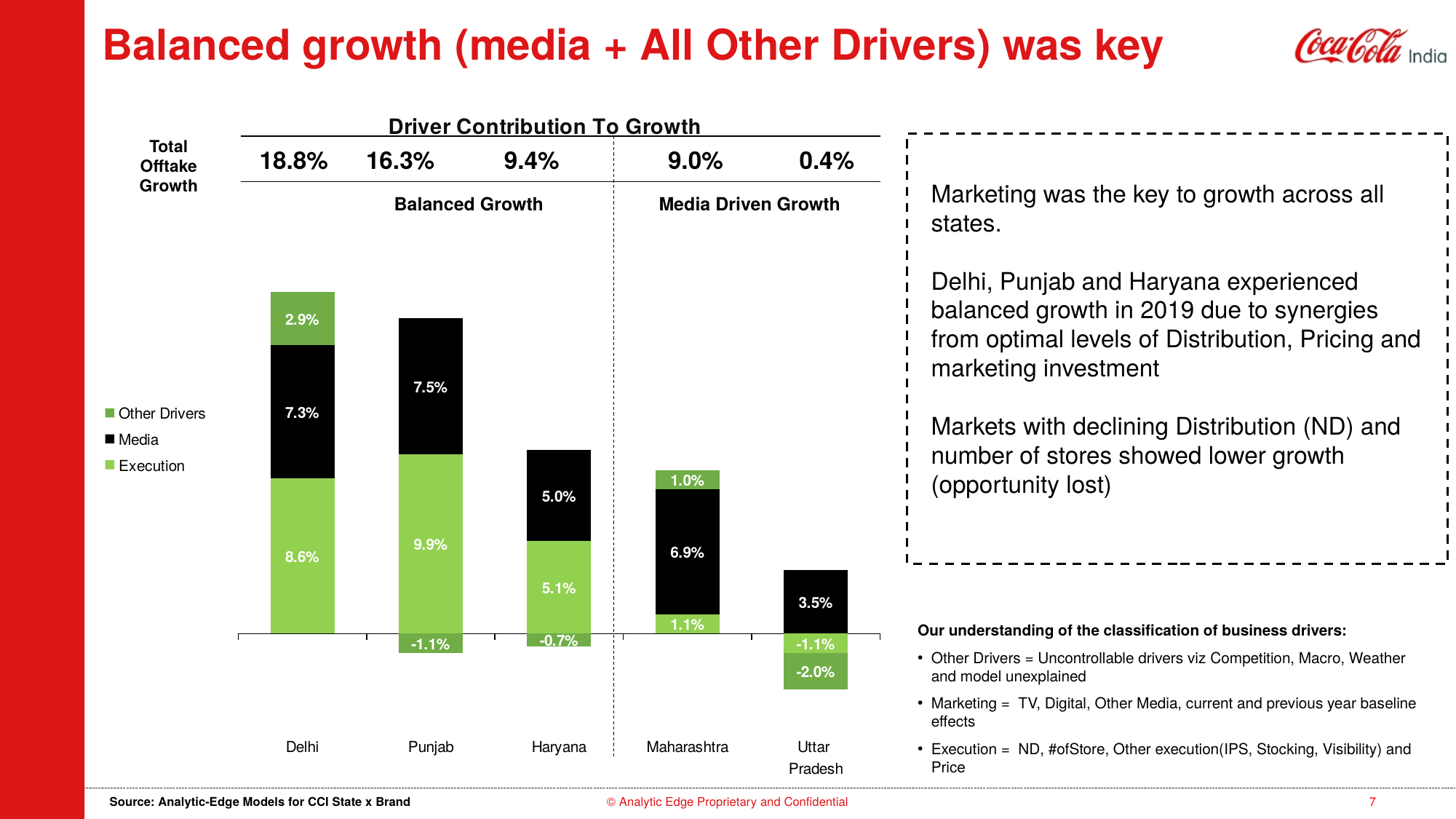

# Balanced growth (media + All Other Drivers) was key

### Chart: Driver Contribution To Growth

| Category | Execution | Media | Other Drivers |
|---|---|---|---|
| Delhi | 0.08555863756177051 | 0.07312373490487403 | 0.029415799602932478 |
| Punjab | 0.09870548009317429 | 0.07480922078503711 | -0.010623048131312937 |
| Haryana | 0.051165389367890855 | 0.04991464582772179 | -0.006879601162305741 |
| Maharashtra | 0.010766806943261155 | 0.06874449492708125 | 0.010248771164767634 |
| Uttar
Pradesh | -0.0106986972099412 | 0.034869551526836504 | -0.019826786054287088 |
Total Offtake Growth

| 18.8% | 16.3% | 9.4% |  | 9.0% | 0.4% |
| --- | --- | --- | --- | --- | --- |
Marketing was the key to growth across all states.

Delhi, Punjab and Haryana experienced balanced growth in 2019 due to synergies from optimal levels of Distribution, Pricing and marketing investment

Markets with declining Distribution (ND) and number of stores showed lower growth (opportunity lost)
Media Driven Growth
Balanced Growth
Our understanding of the classification of business drivers:
Other Drivers = Uncontrollable drivers viz Competition, Macro, Weather and model unexplained
Marketing =  TV, Digital, Other Media, current and previous year baseline effects
Execution =  ND, #ofStore, Other execution(IPS, Stocking, Visibility) and Price
Source: Analytic-Edge Models for CCI State x Brand
© Analytic Edge Proprietary and Confidential
7